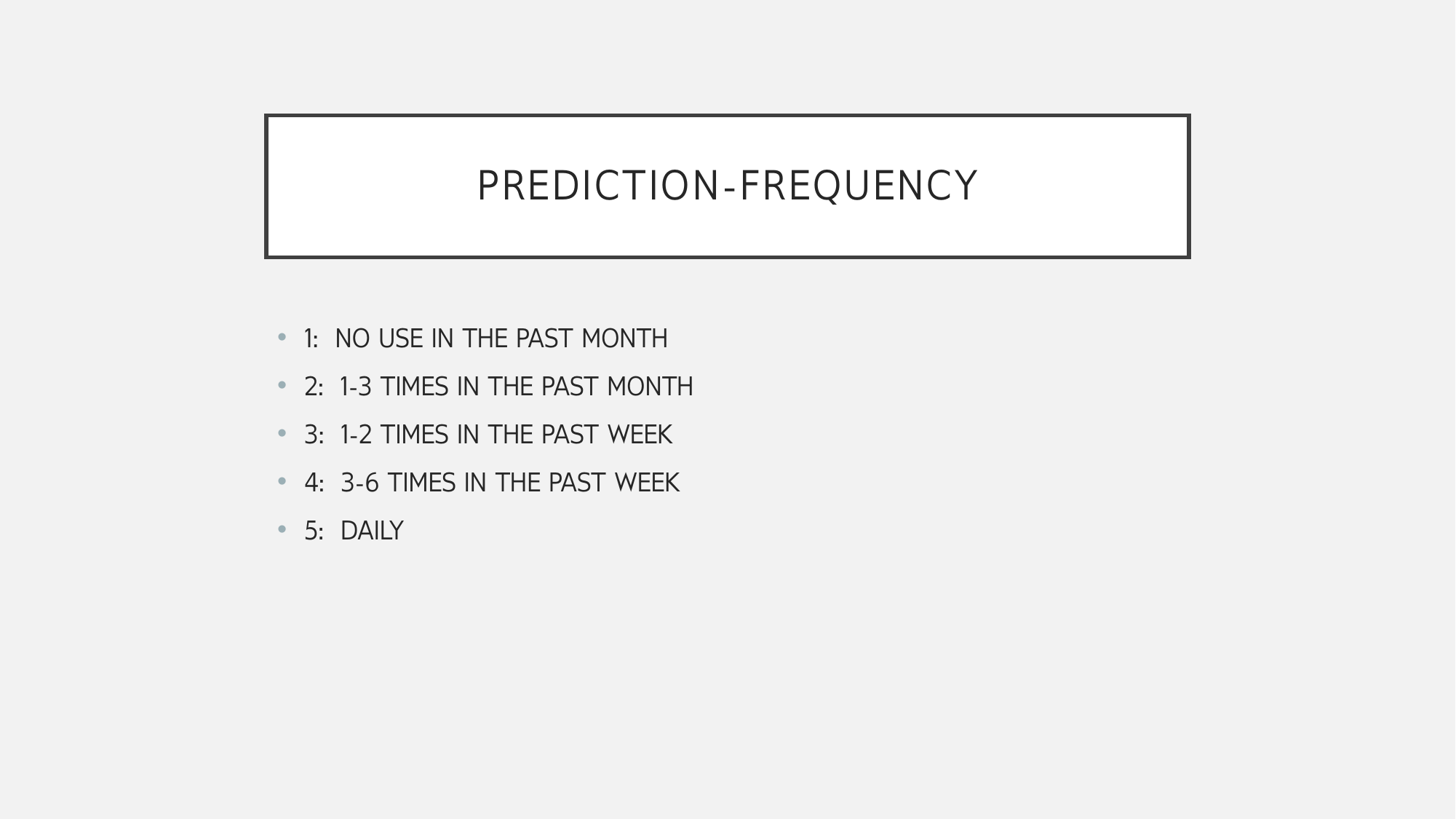

# Prediction-frequency
1:  NO USE IN THE PAST MONTH
2:  1-3 TIMES IN THE PAST MONTH
3:  1-2 TIMES IN THE PAST WEEK
4:  3-6 TIMES IN THE PAST WEEK
5:  DAILY